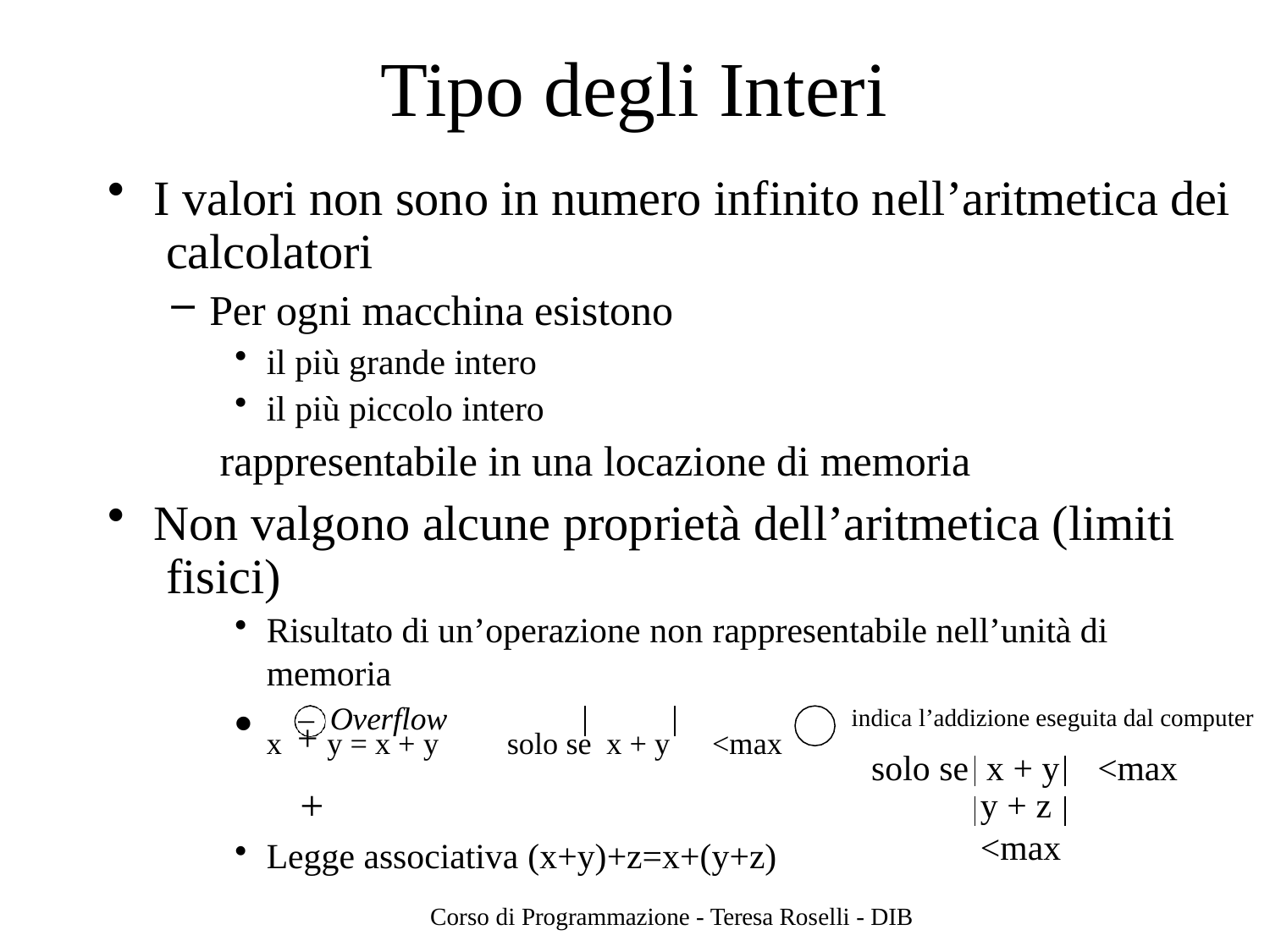

# Tipo degli Interi
I valori non sono in numero infinito nell’aritmetica dei  calcolatori
Per ogni macchina esistono
il più grande intero
il più piccolo intero
rappresentabile in una locazione di memoria
Non valgono alcune proprietà dell’aritmetica (limiti  fisici)
Risultato di un’operazione non rappresentabile nell’unità di memoria
– Overflow
x  + y = x + y	solo se  x + y	<max	+
Legge associativa (x+y)+z=x+(y+z)
indica l’addizione eseguita dal computer
solo se  x + y	<max

y + z	<max

Corso di Programmazione - Teresa Roselli - DIB